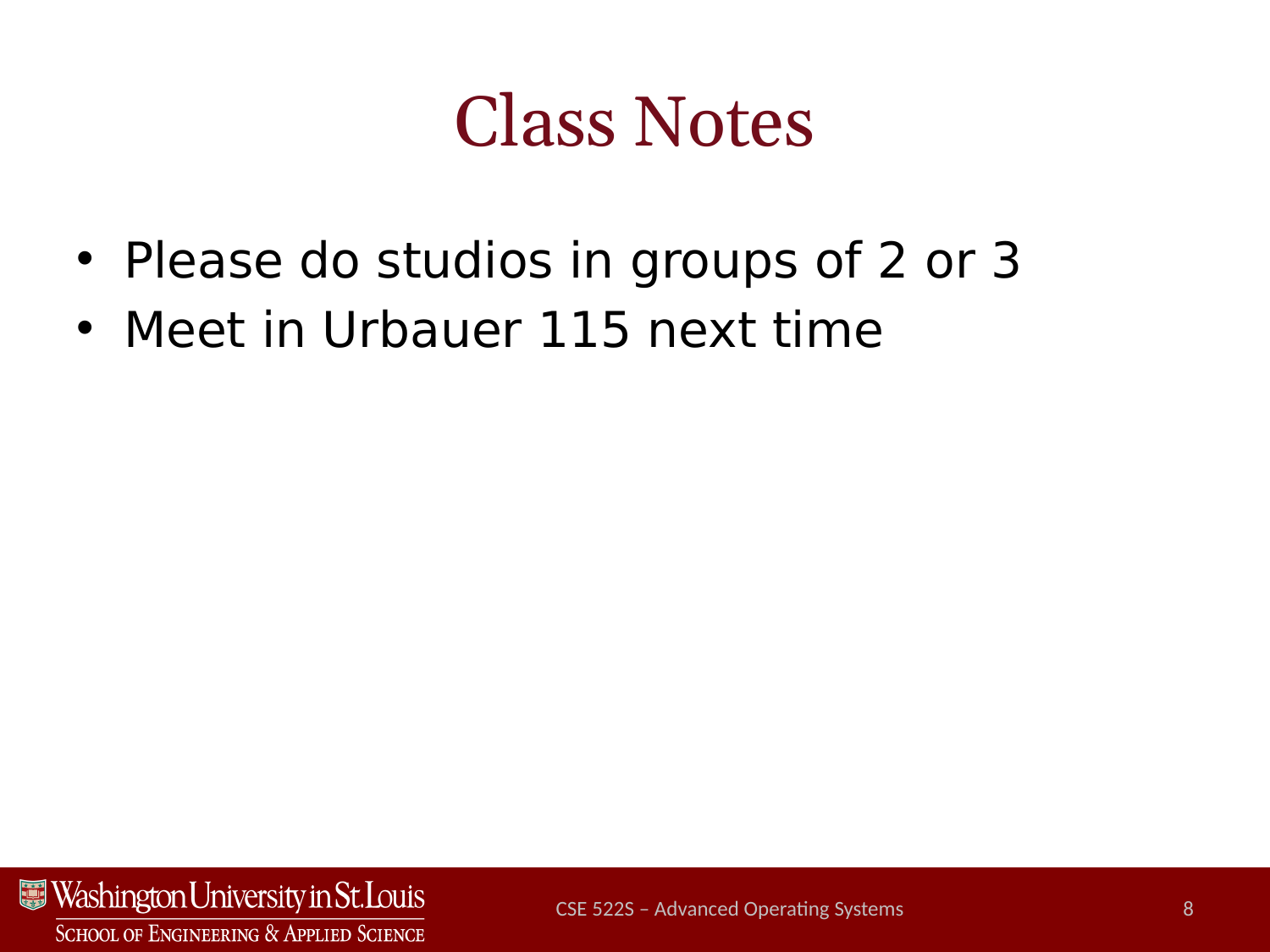

# Class Notes
Please do studios in groups of 2 or 3
Meet in Urbauer 115 next time
CSE 522S – Advanced Operating Systems
8